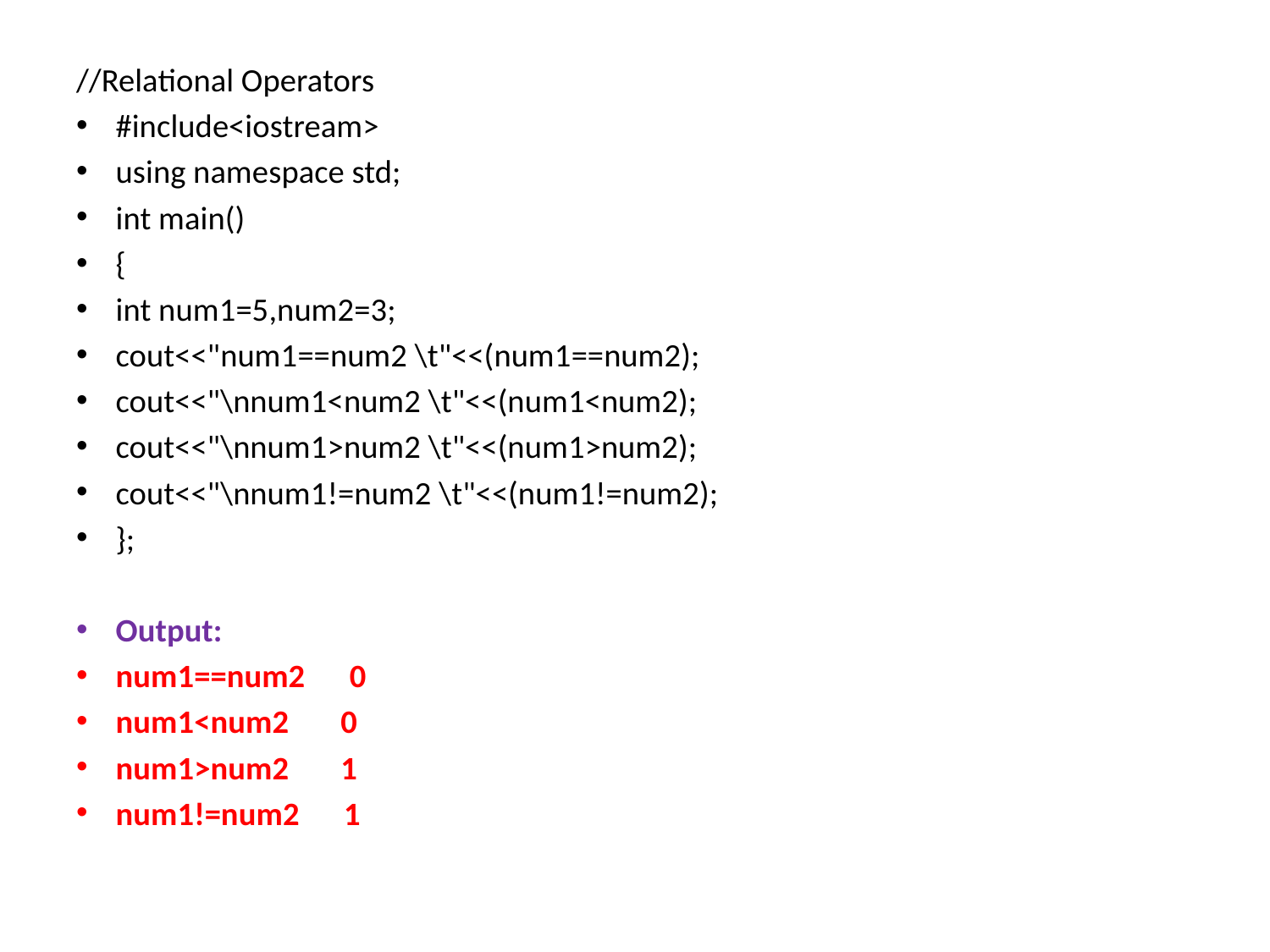

//Relational Operators
#include<iostream>
using namespace std;
int main()
{
int num1=5,num2=3;
cout<<"num1==num2 \t"<<(num1==num2);
cout<<"\nnum1<num2 \t"<<(num1<num2);
cout<<"\nnum1>num2 \t"<<(num1>num2);
cout<<"\nnum1!=num2 \t"<<(num1!=num2);
};

Output:
num1==num2      0
num1<num2       0
num1>num2       1
num1!=num2      1